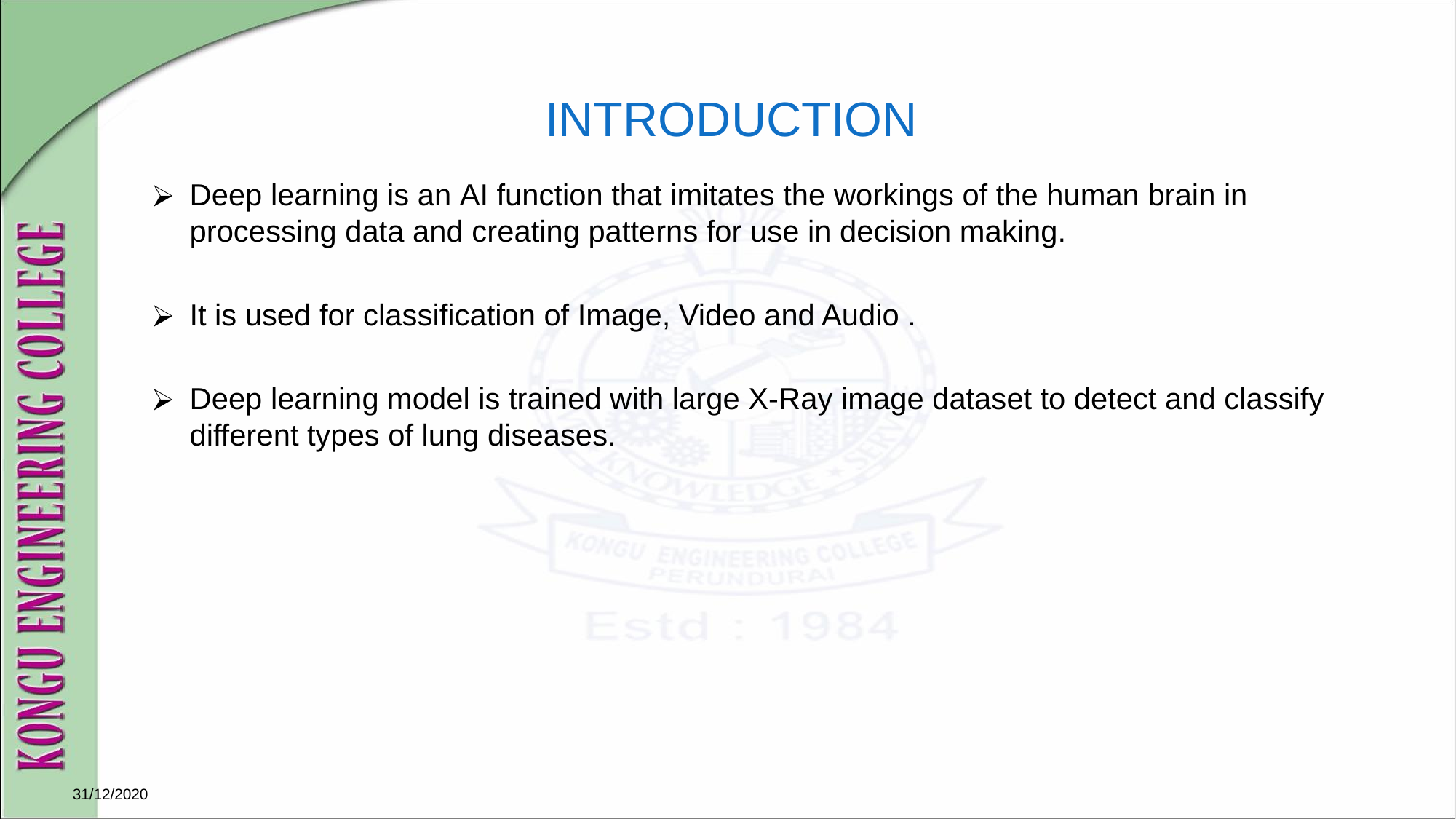

# INTRODUCTION
Deep learning is an AI function that imitates the workings of the human brain in processing data and creating patterns for use in decision making.

It is used for classification of Image, Video and Audio .

Deep learning model is trained with large X-Ray image dataset to detect and classify different types of lung diseases.

31/12/2020